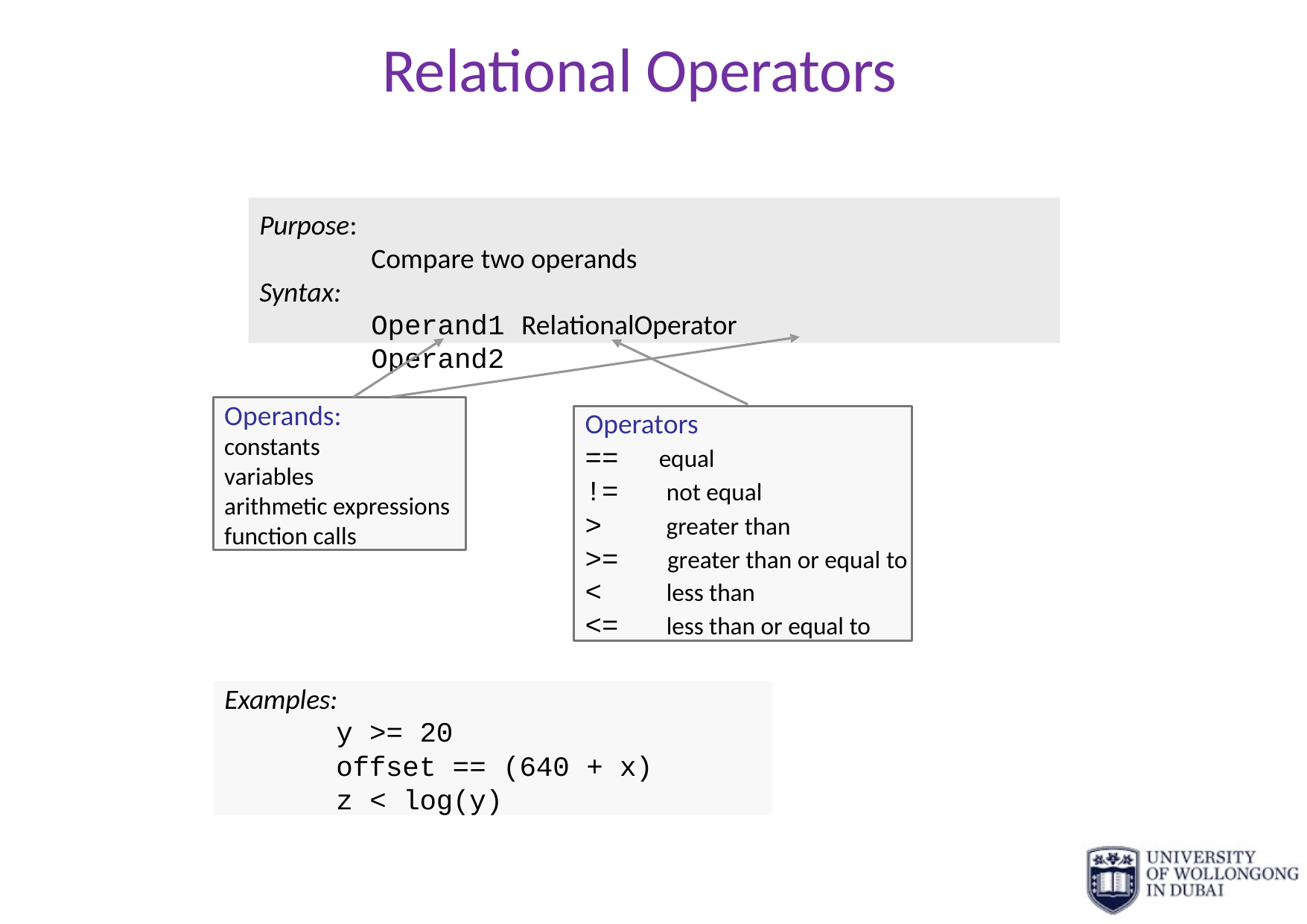

# Relational Operators

Purpose:
Compare two operands
Syntax:
Operand1 RelationalOperator Operand2

Operands: constants variables
arithmetic expressions function calls
Operators
==	equal
!=	not equal
>	greater than
>=	greater than or equal to
<	less than
<=	less than or equal to
Examples:
y >= 20
offset == (640 + x) z < log(y)